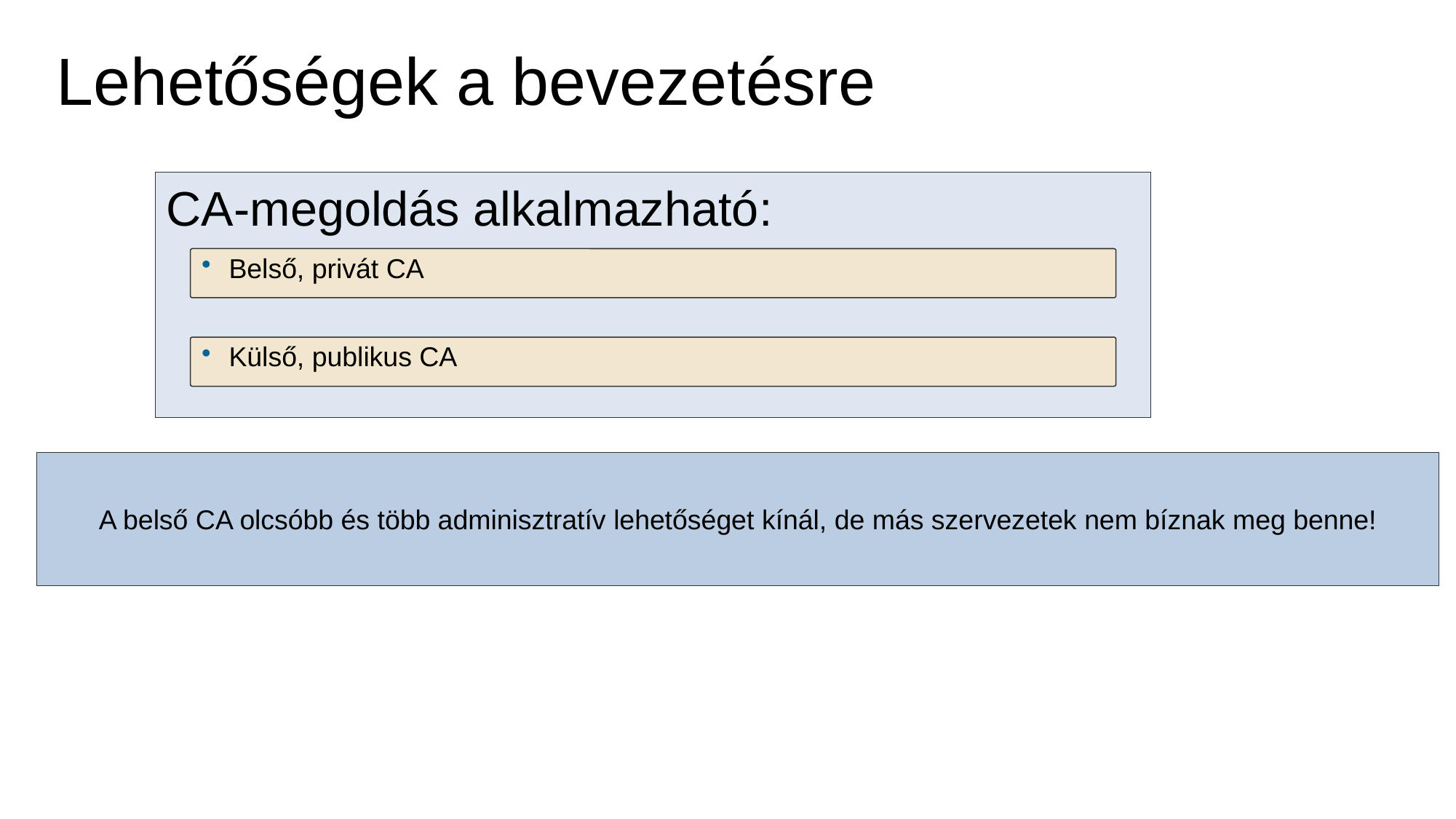

# Lehetőségek a bevezetésre
CA-megoldás alkalmazható:
Belső, privát CA
Külső, publikus CA
A belső CA olcsóbb és több adminisztratív lehetőséget kínál, de más szervezetek nem bíznak meg benne!